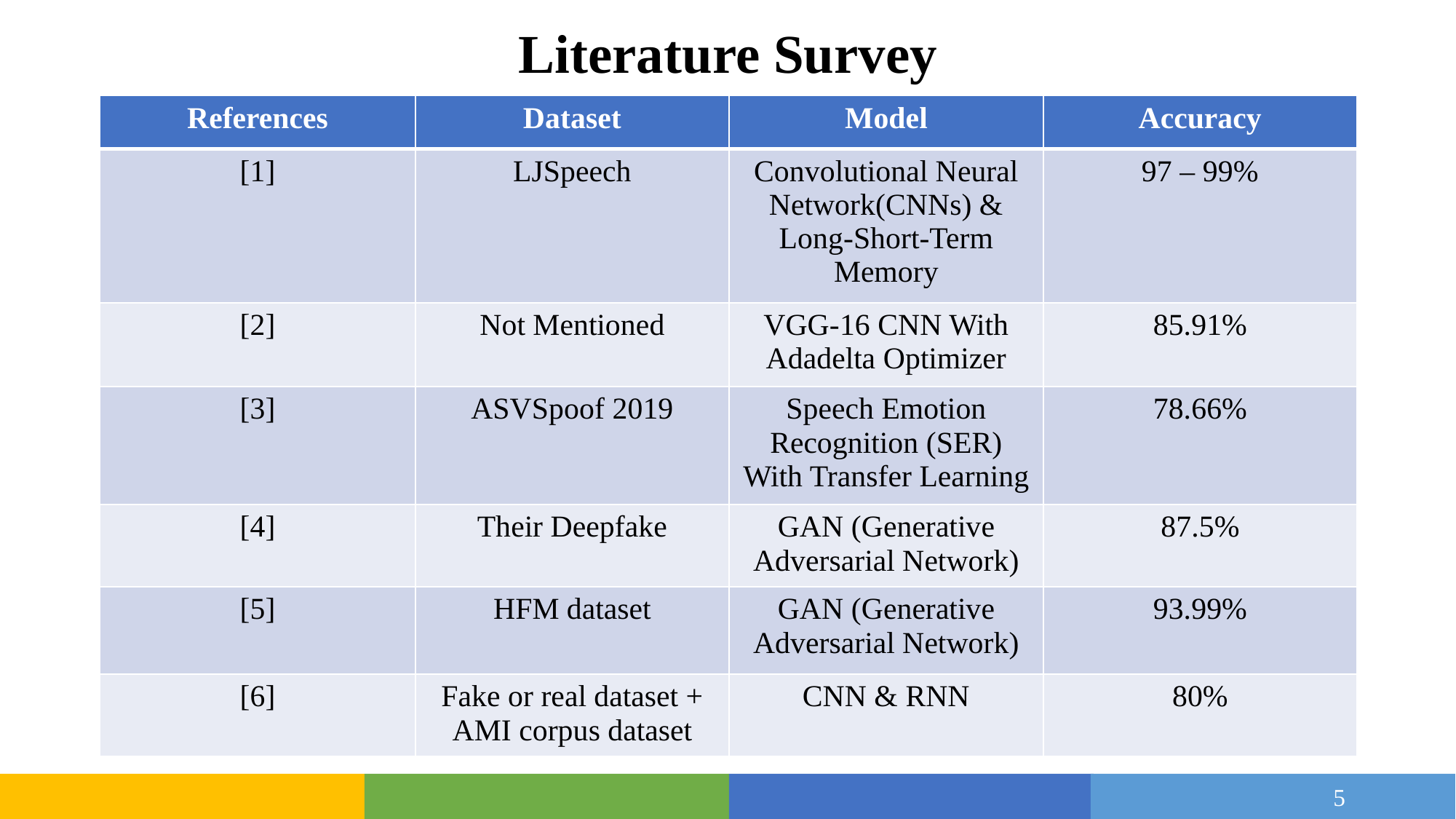

# Literature Survey
| References | Dataset | Model | Accuracy |
| --- | --- | --- | --- |
| [1] | LJSpeech | Convolutional Neural Network(CNNs) & Long-Short-Term Memory | 97 – 99% |
| [2] | Not Mentioned | VGG-16 CNN With Adadelta Optimizer | 85.91% |
| [3] | ASVSpoof 2019 | Speech Emotion Recognition (SER) With Transfer Learning | 78.66% |
| [4] | Their Deepfake | GAN (Generative Adversarial Network) | 87.5% |
| [5] | HFM dataset | GAN (Generative Adversarial Network) | 93.99% |
| [6] | Fake or real dataset + AMI corpus dataset | CNN & RNN | 80% |
5